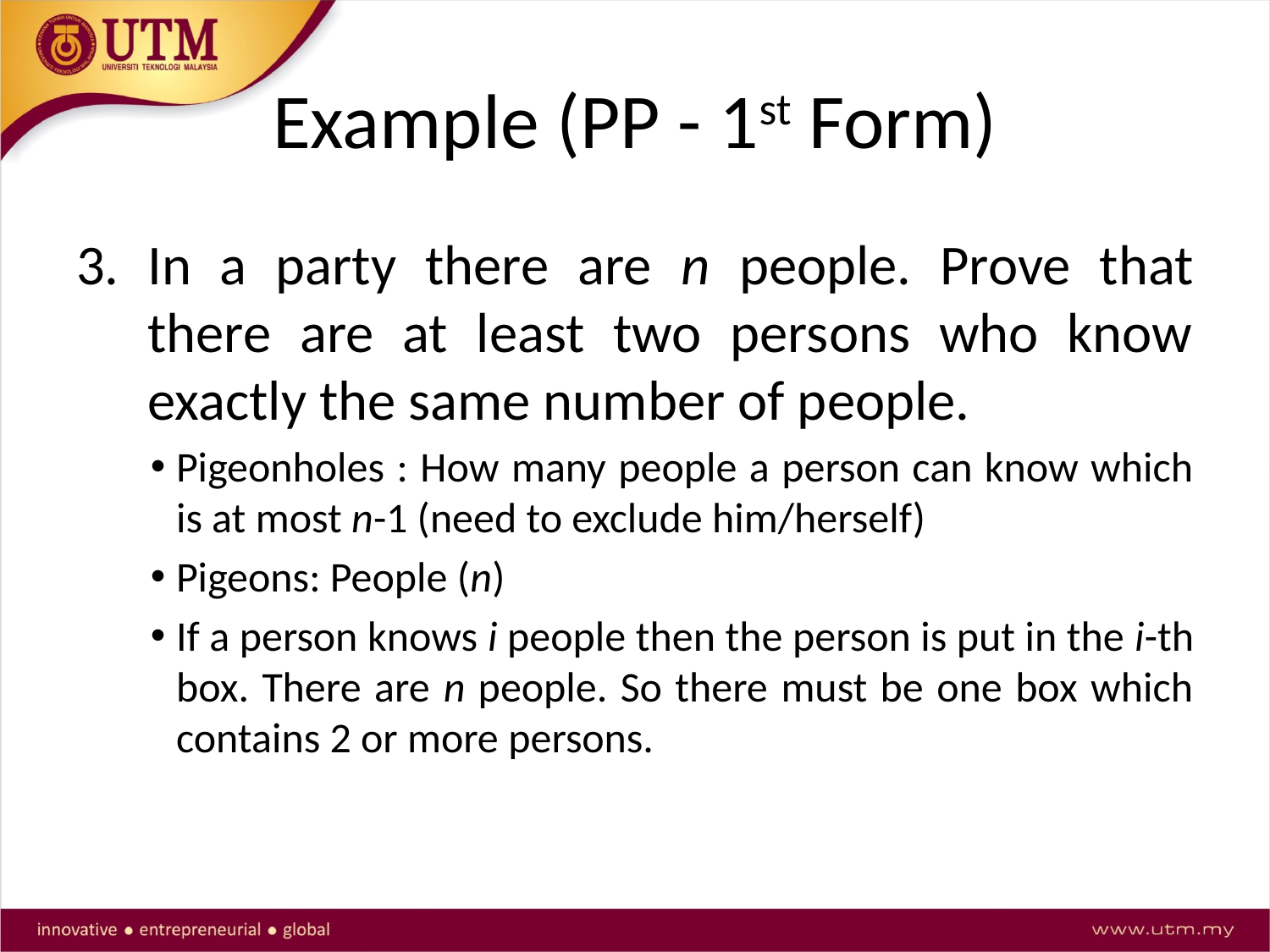

# Example (PP - 1st Form)
In a party there are n people. Prove that there are at least two persons who know exactly the same number of people.
Pigeonholes : How many people a person can know which is at most n-1 (need to exclude him/herself)
Pigeons: People (n)
If a person knows i people then the person is put in the i-th box. There are n people. So there must be one box which contains 2 or more persons.